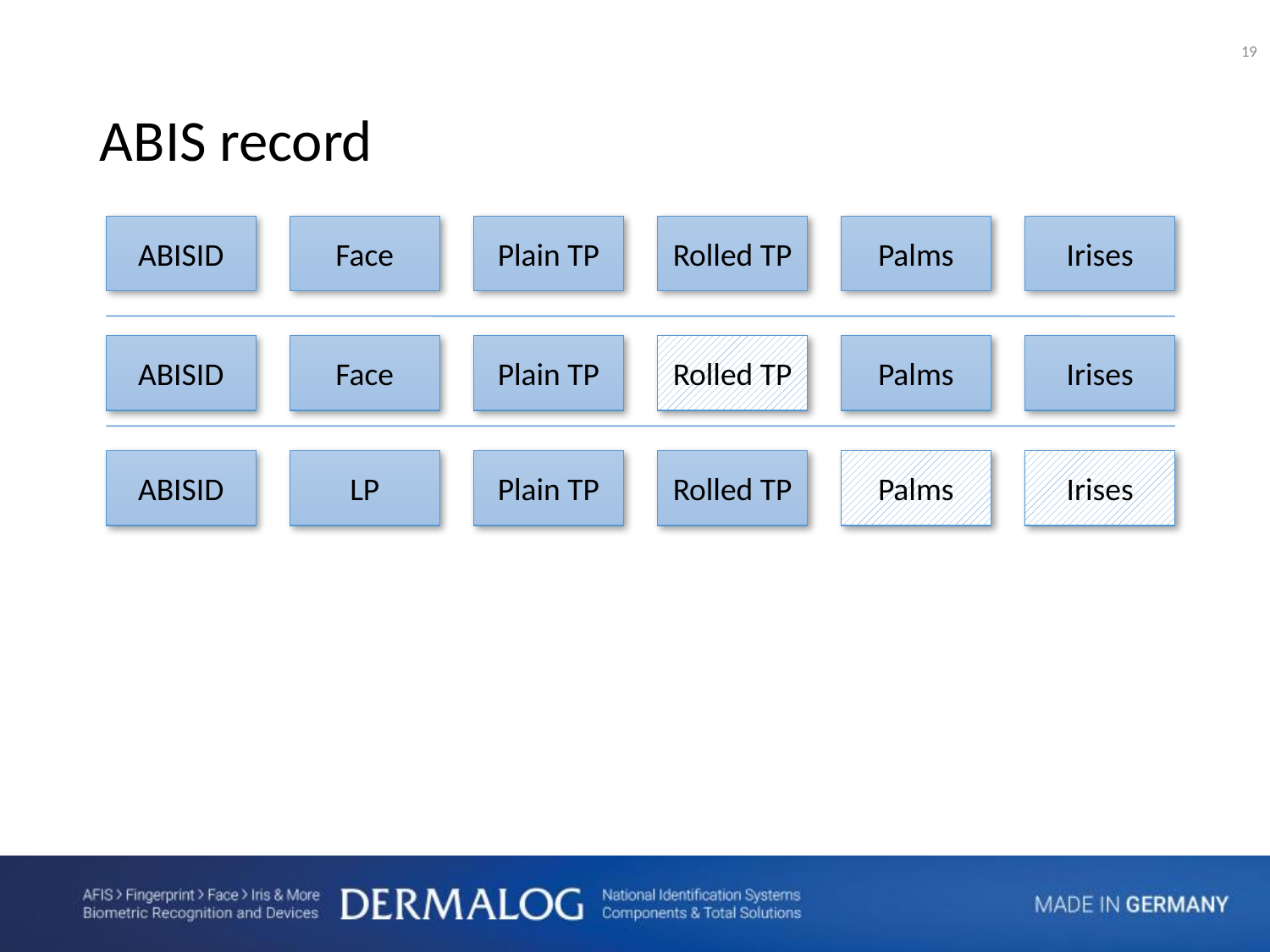

19
ABIS record
ABISID
Face
Plain TP
Rolled TP
Palms
Irises

ABISID
Face
Plain TP
Rolled TP
Palms
Irises

ABISID
LP
Plain TP
Rolled TP
Palms
Irises